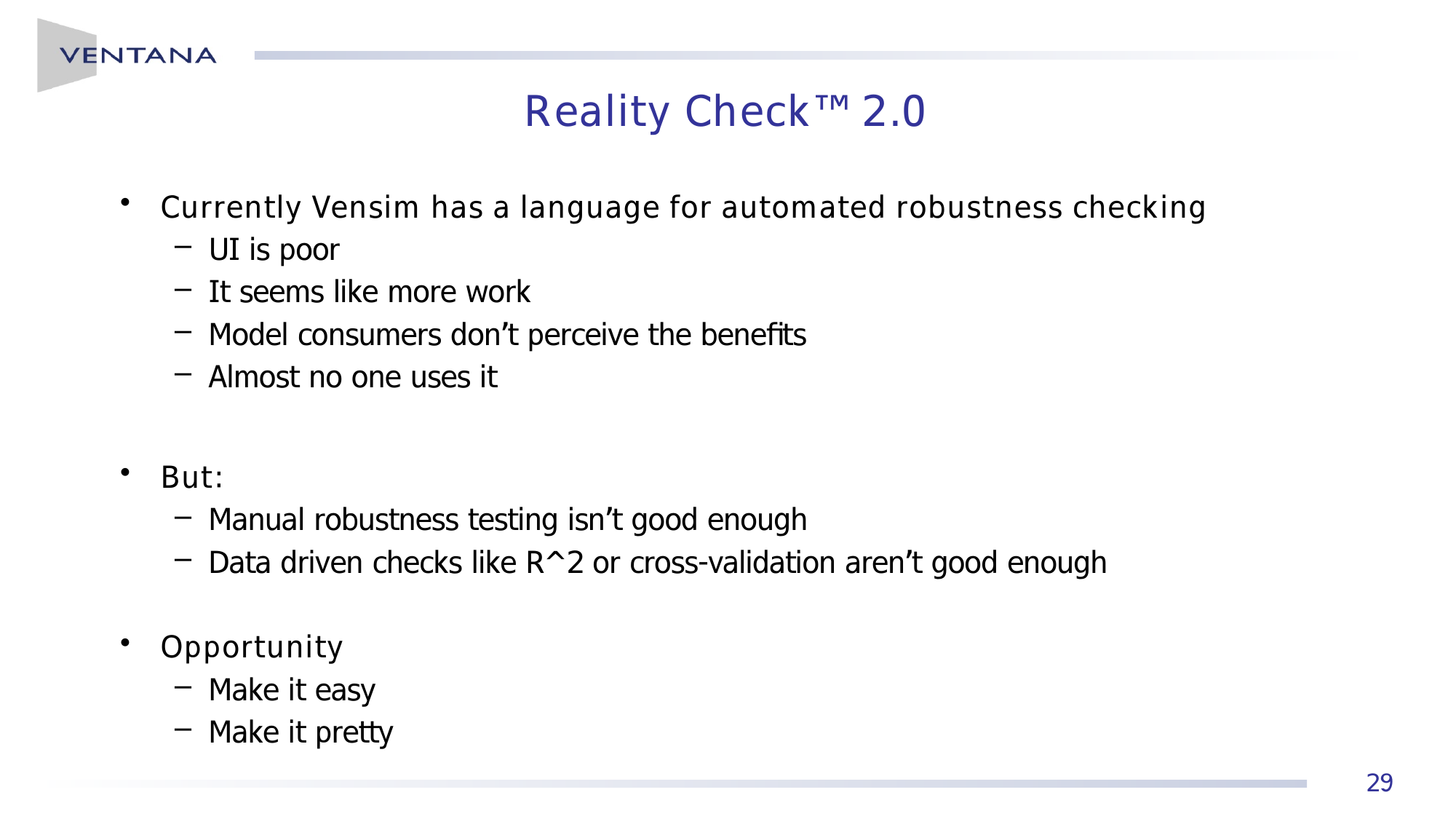

# Reality Check™ 2.0
Currently Vensim has a language for automated robustness checking
UI is poor
It seems like more work
Model consumers don’t perceive the benefits
Almost no one uses it

But:
Manual robustness testing isn’t good enough
Data driven checks like R^2 or cross-validation aren’t good enough

Opportunity
Make it easy
Make it pretty